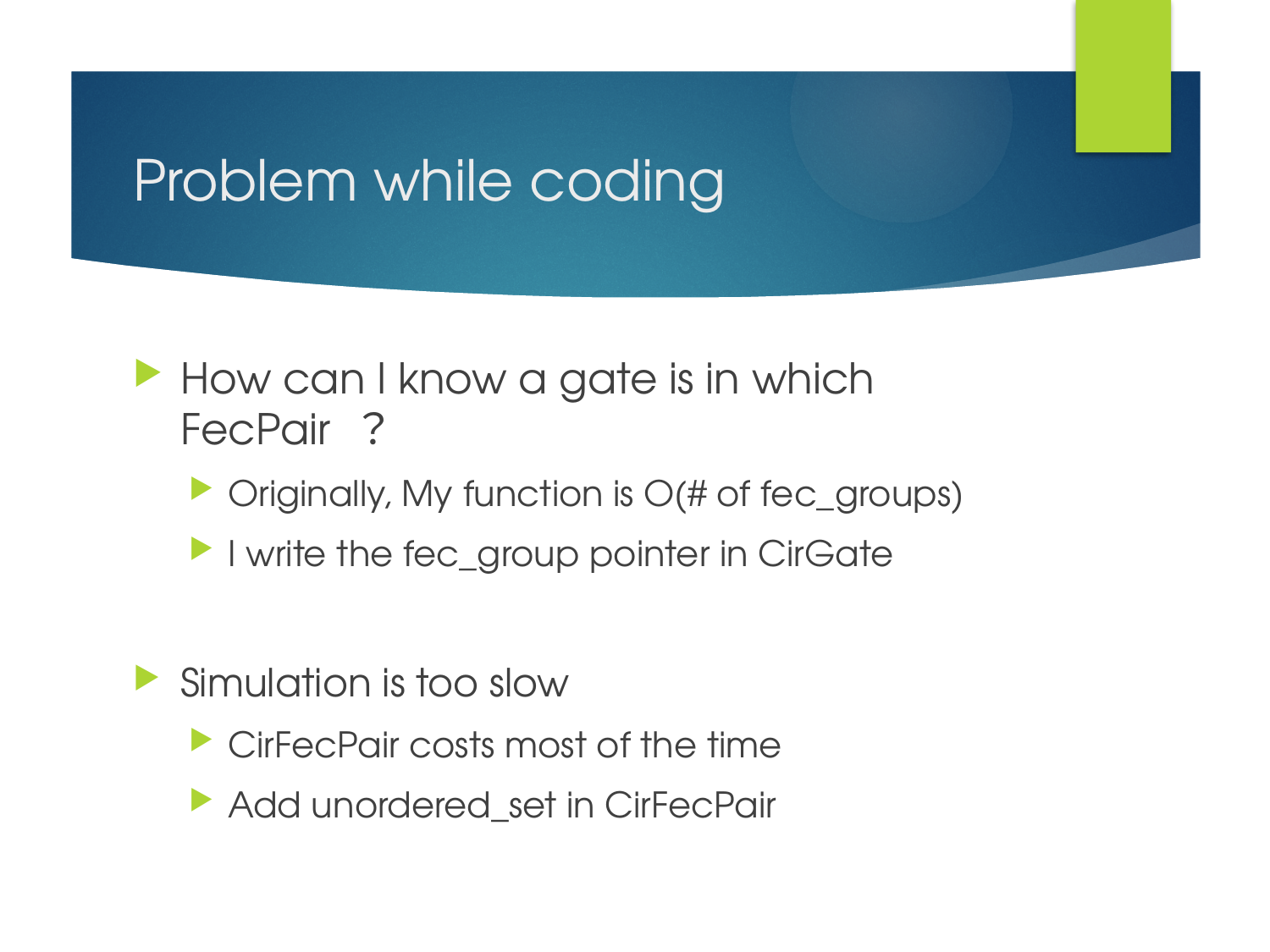

# Problem while coding
How can I know a gate is in which FecPair ？
Originally, My function is O(# of fec_groups)
I write the fec_group pointer in CirGate

Simulation is too slow
CirFecPair costs most of the time
Add unordered_set in CirFecPair